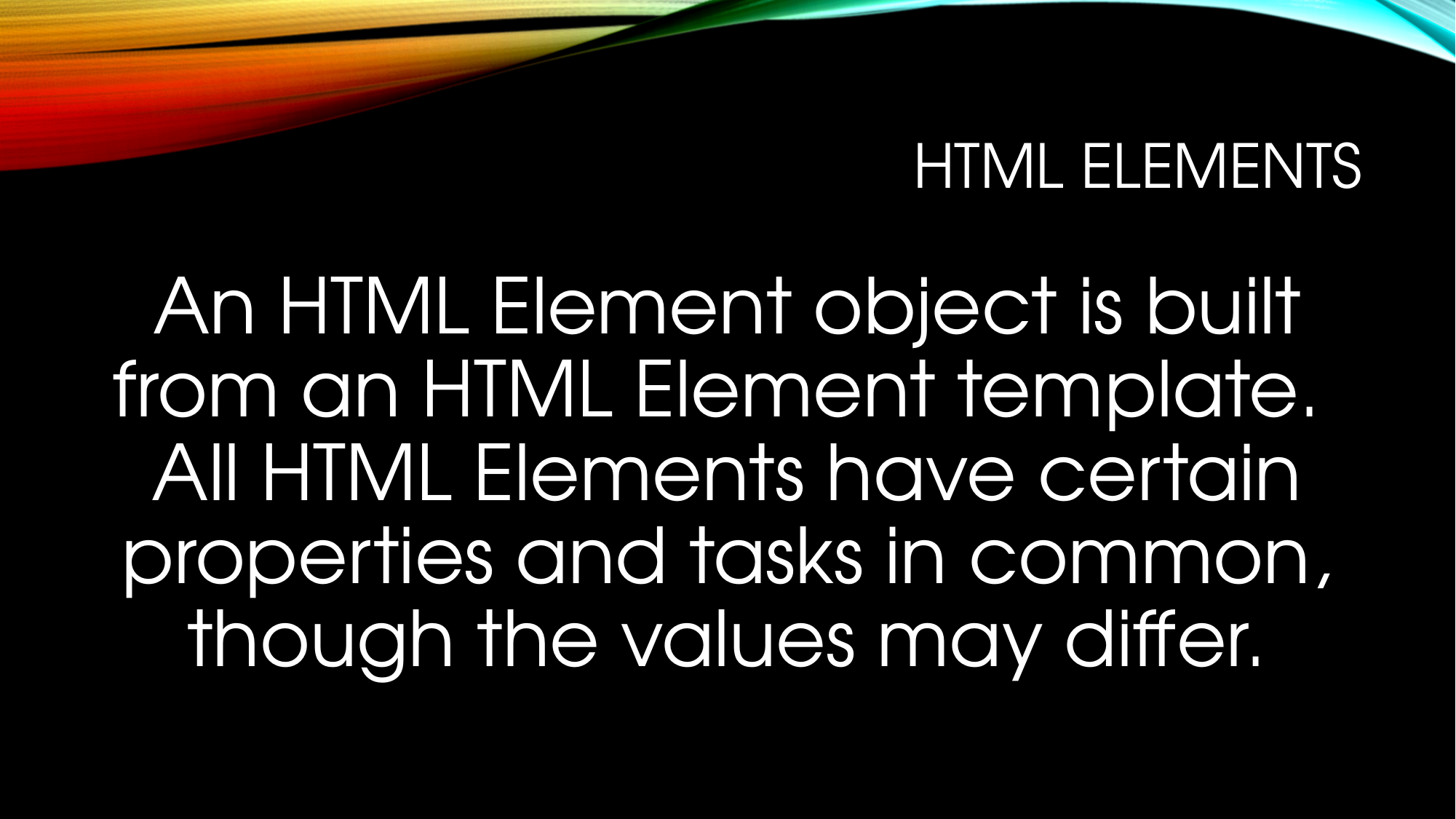

# HTML Elements
An HTML Element object is built from an HTML Element template.  All HTML Elements have certain properties and tasks in common, though the values may differ.